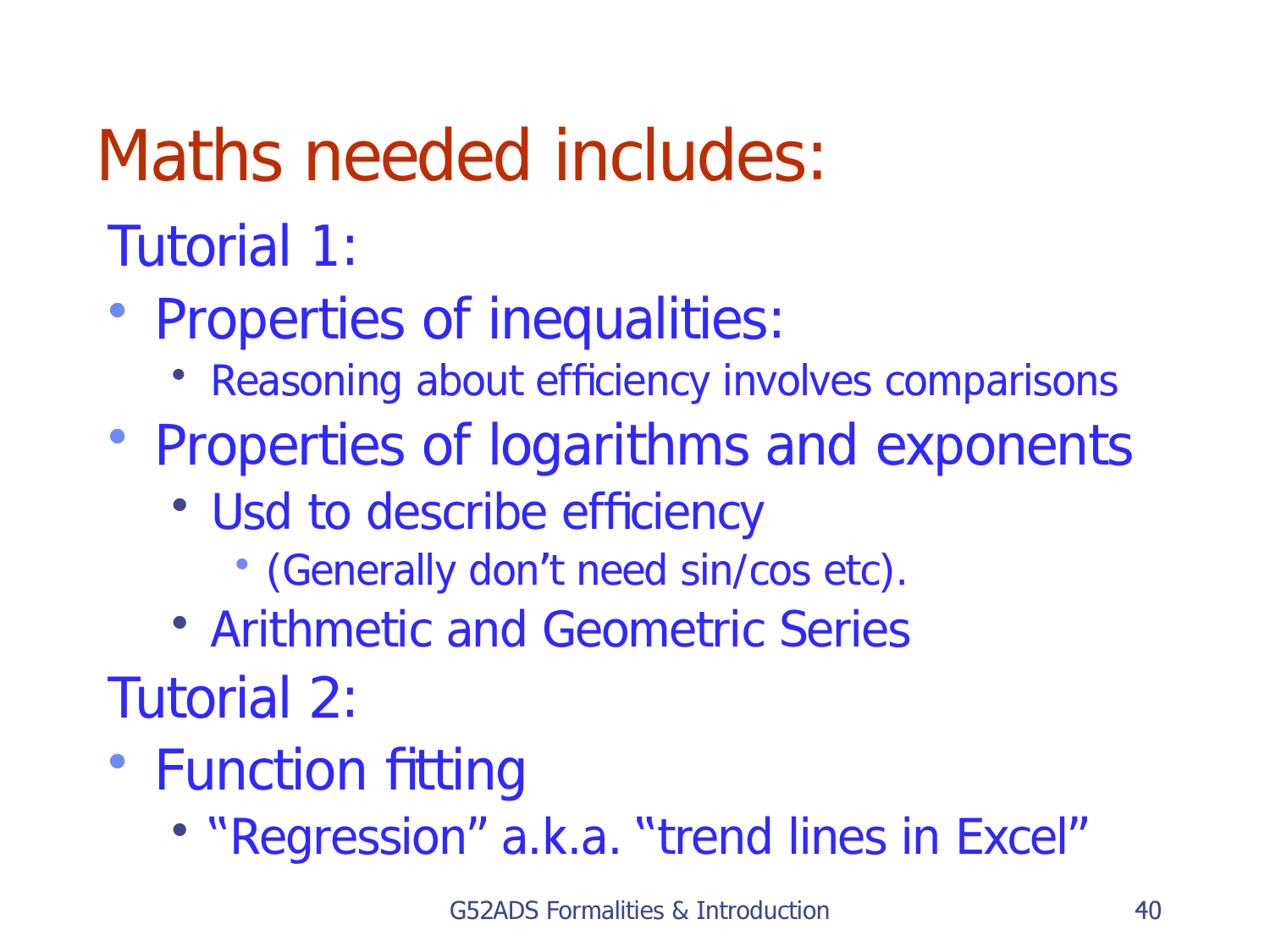

# Maths needed includes:
Tutorial 1:
Properties of inequalities:
Reasoning about efficiency involves comparisons
Properties of logarithms and exponents
Usd to describe efficiency
(Generally don’t need sin/cos etc).
Arithmetic and Geometric Series
Tutorial 2:
Function fitting
“Regression” a.k.a. “trend lines in Excel”
G52ADS Formalities & Introduction
40